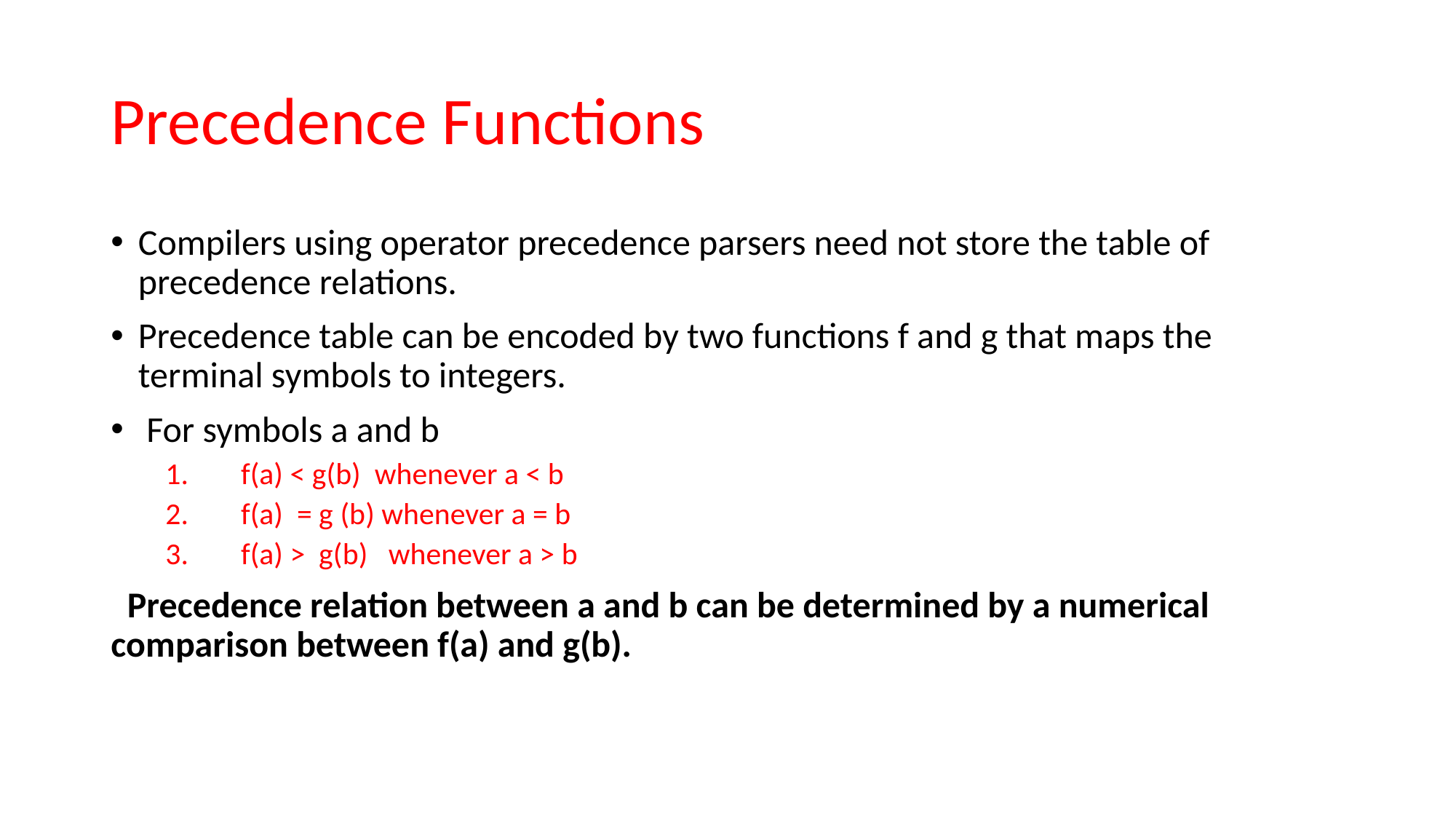

# Precedence Functions
Compilers using operator precedence parsers need not store the table of precedence relations.
Precedence table can be encoded by two functions f and g that maps the terminal symbols to integers.
 For symbols a and b
   f(a) < g(b)  whenever a < b
   f(a)  = g (b) whenever a = b
   f(a) >  g(b)   whenever a > b
  Precedence relation between a and b can be determined by a numerical comparison between f(a) and g(b).